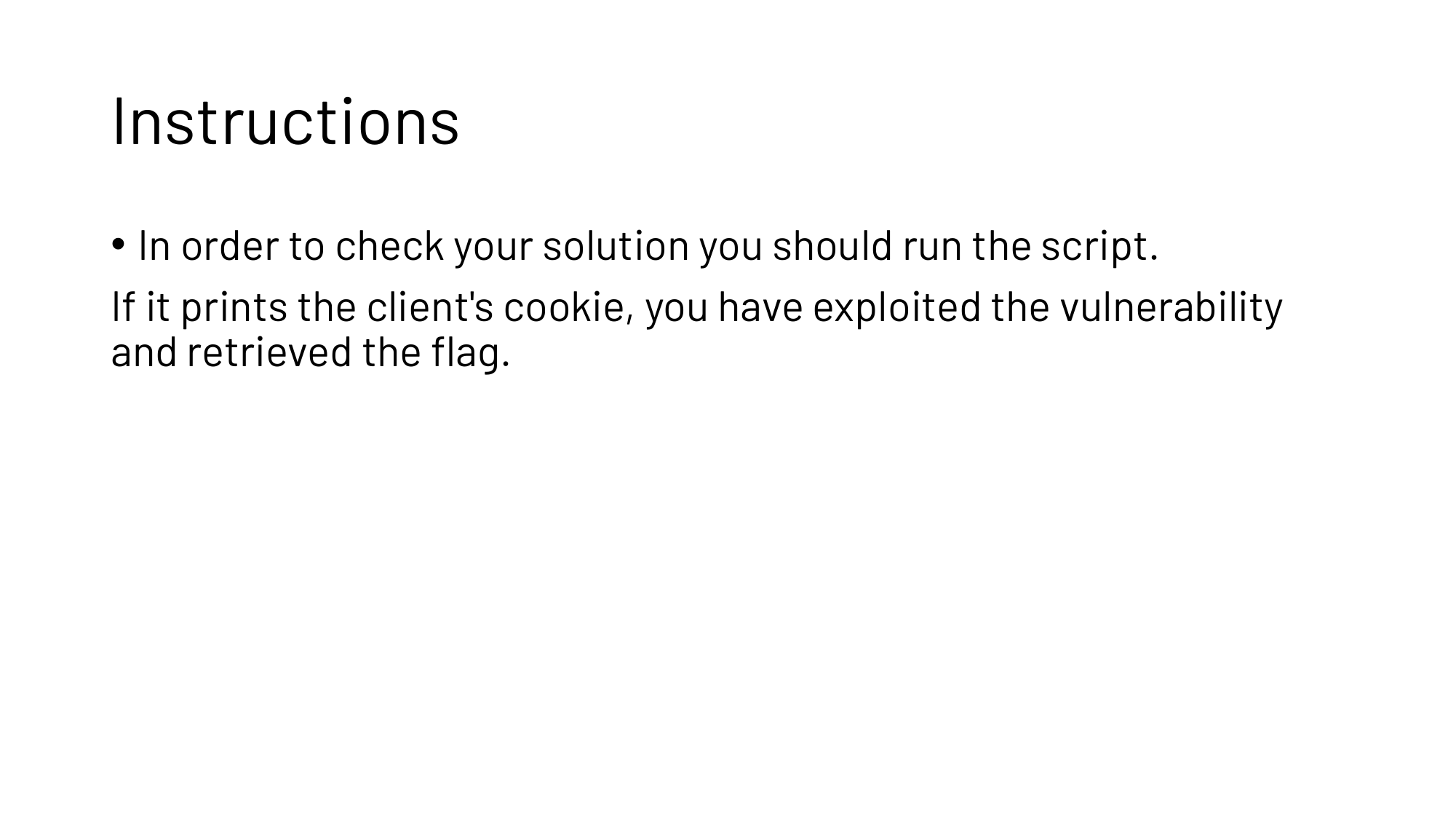

# Instructions
In order to check your solution you should run the script.
If it prints the client's cookie, you have exploited the vulnerability and retrieved the flag.